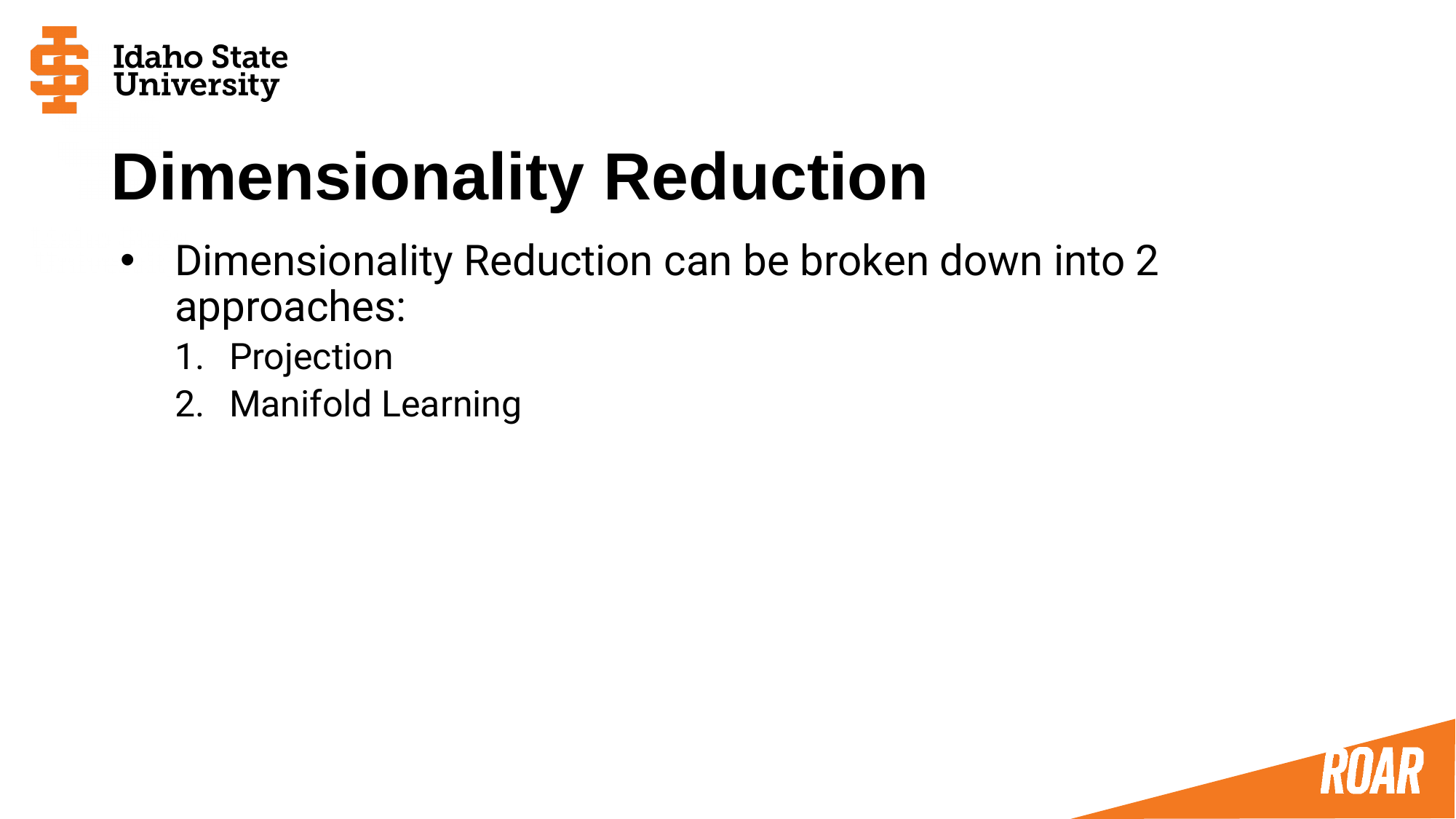

# Dimensionality Reduction
Dimensionality Reduction can be broken down into 2 approaches:
Projection
Manifold Learning